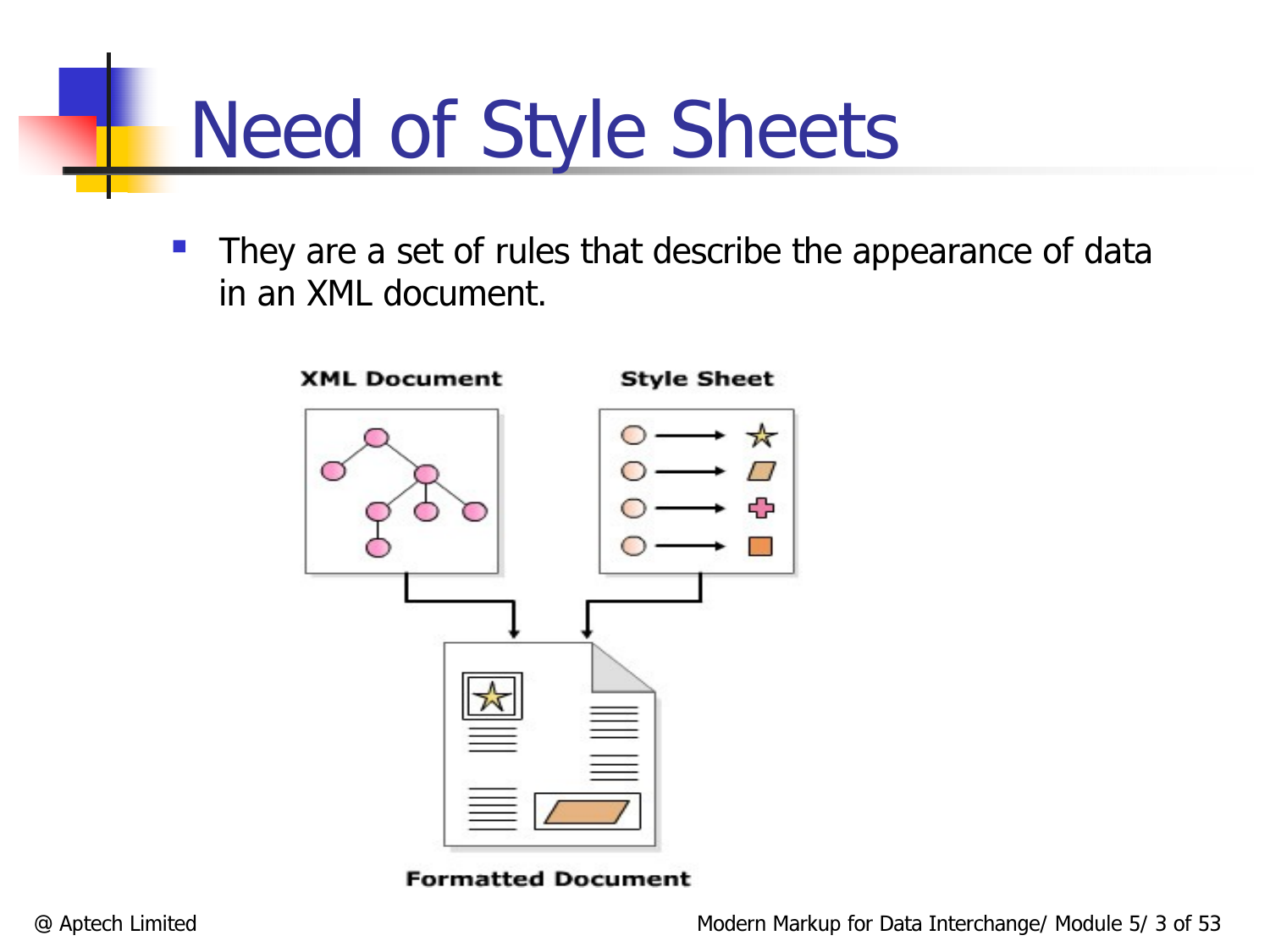

# Need of Style Sheets

They are a set of rules that describe the appearance of data
in an XML document.

@ Aptech Limited
Modern Markup for Data Interchange/ Module 5/ 3 of 53